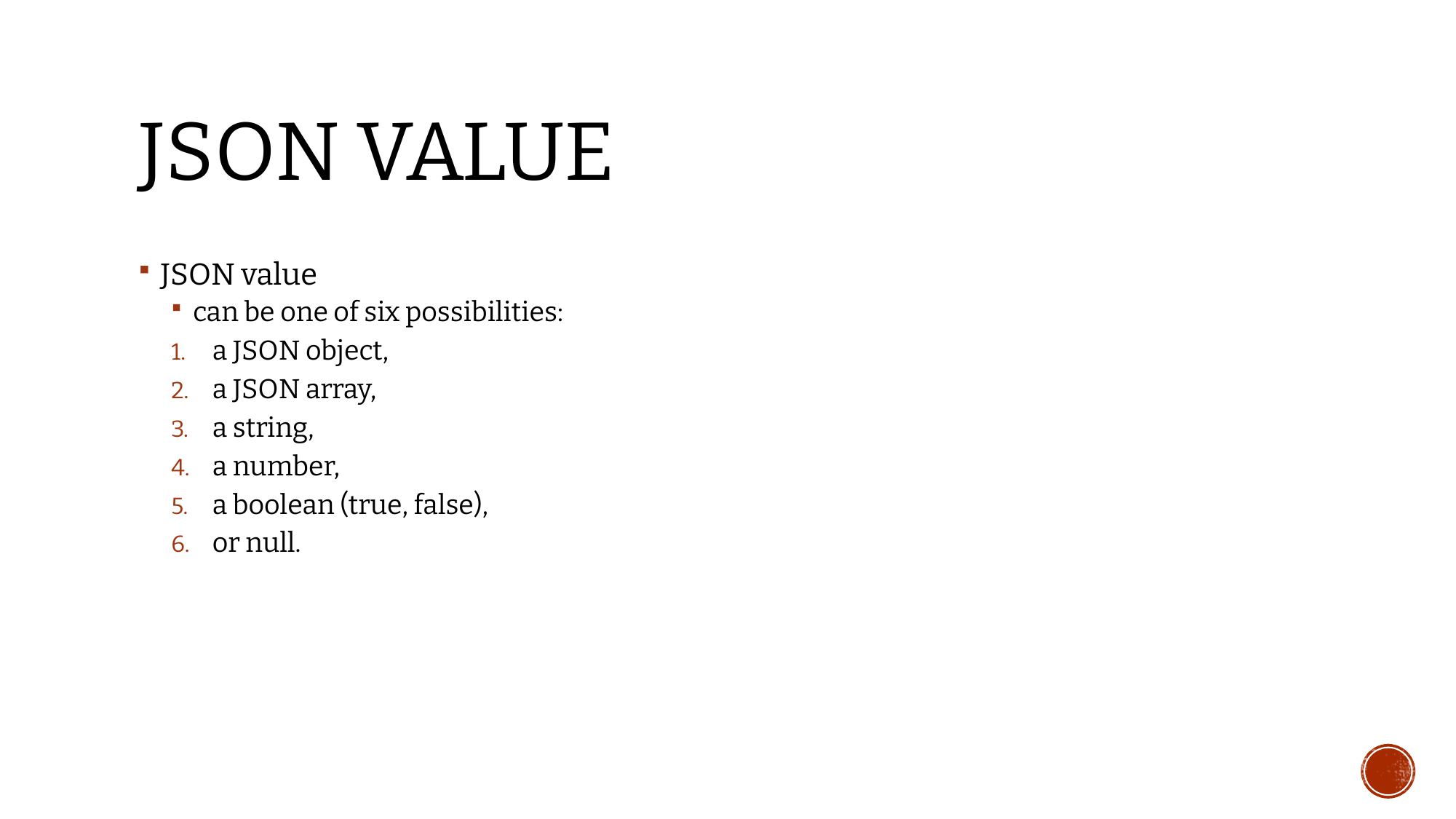

# JSON VALUE
JSON value
can be one of six possibilities:
a JSON object,
a JSON array,
a string,
a number,
a boolean (true, false),
or null.